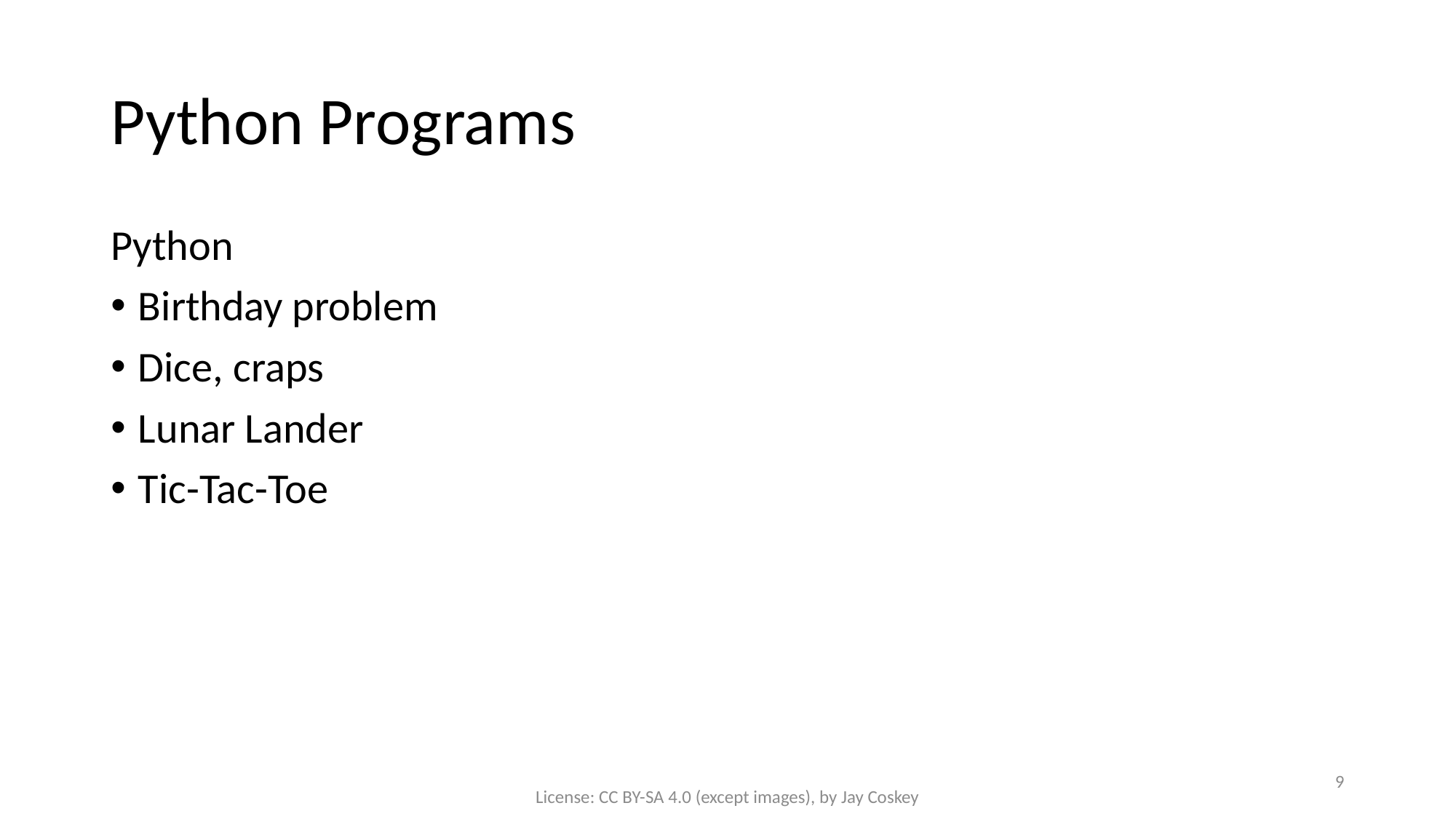

# Python Programs
Python
Birthday problem
Dice, craps
Lunar Lander
Tic-Tac-Toe
9
License: CC BY-SA 4.0 (except images), by Jay Coskey